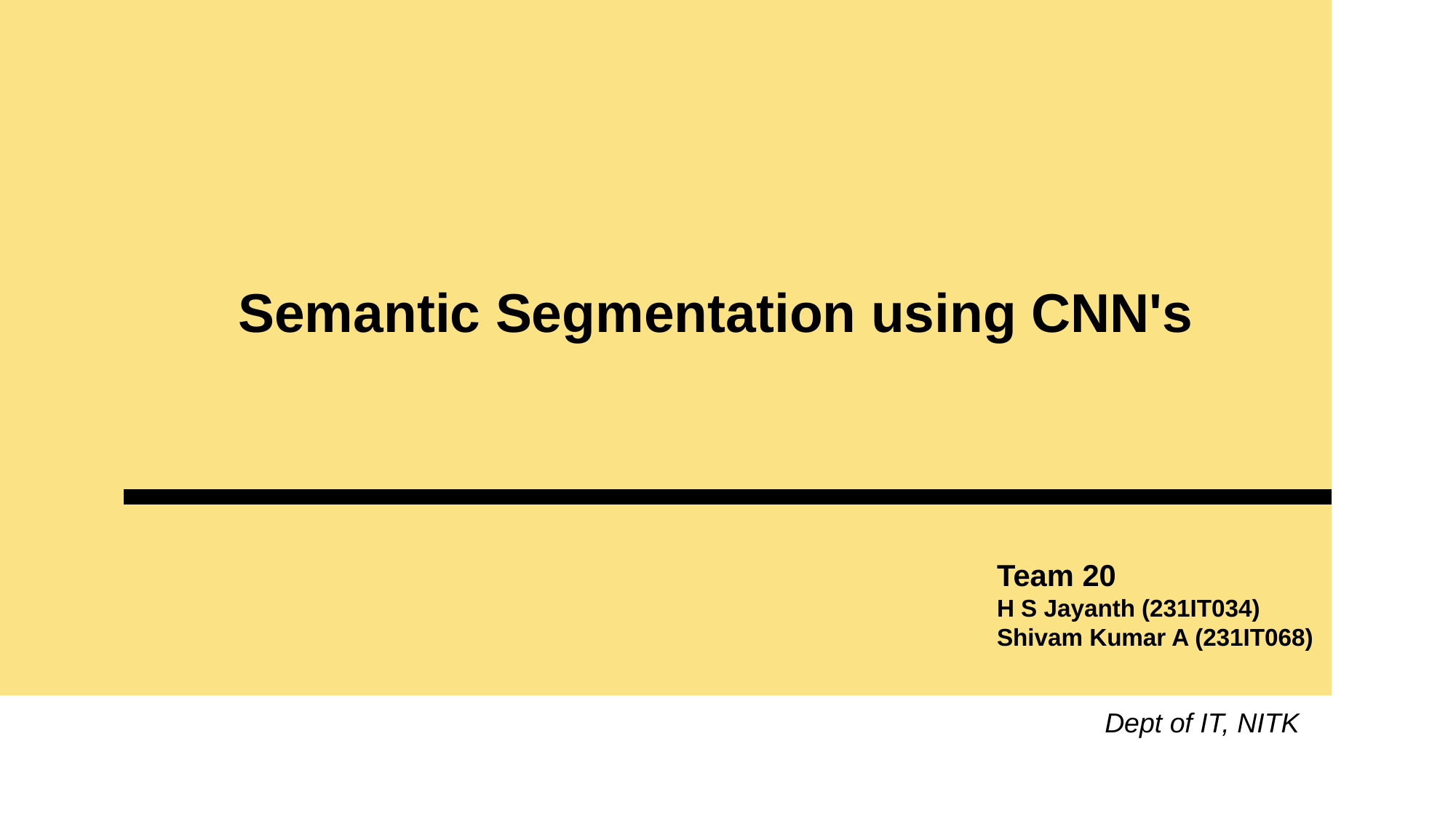

# Semantic Segmentation using CNN's

​
Team 20​
H S Jayanth (231IT034)​
Shivam Kumar A (231IT068)

Dept of IT, NITK